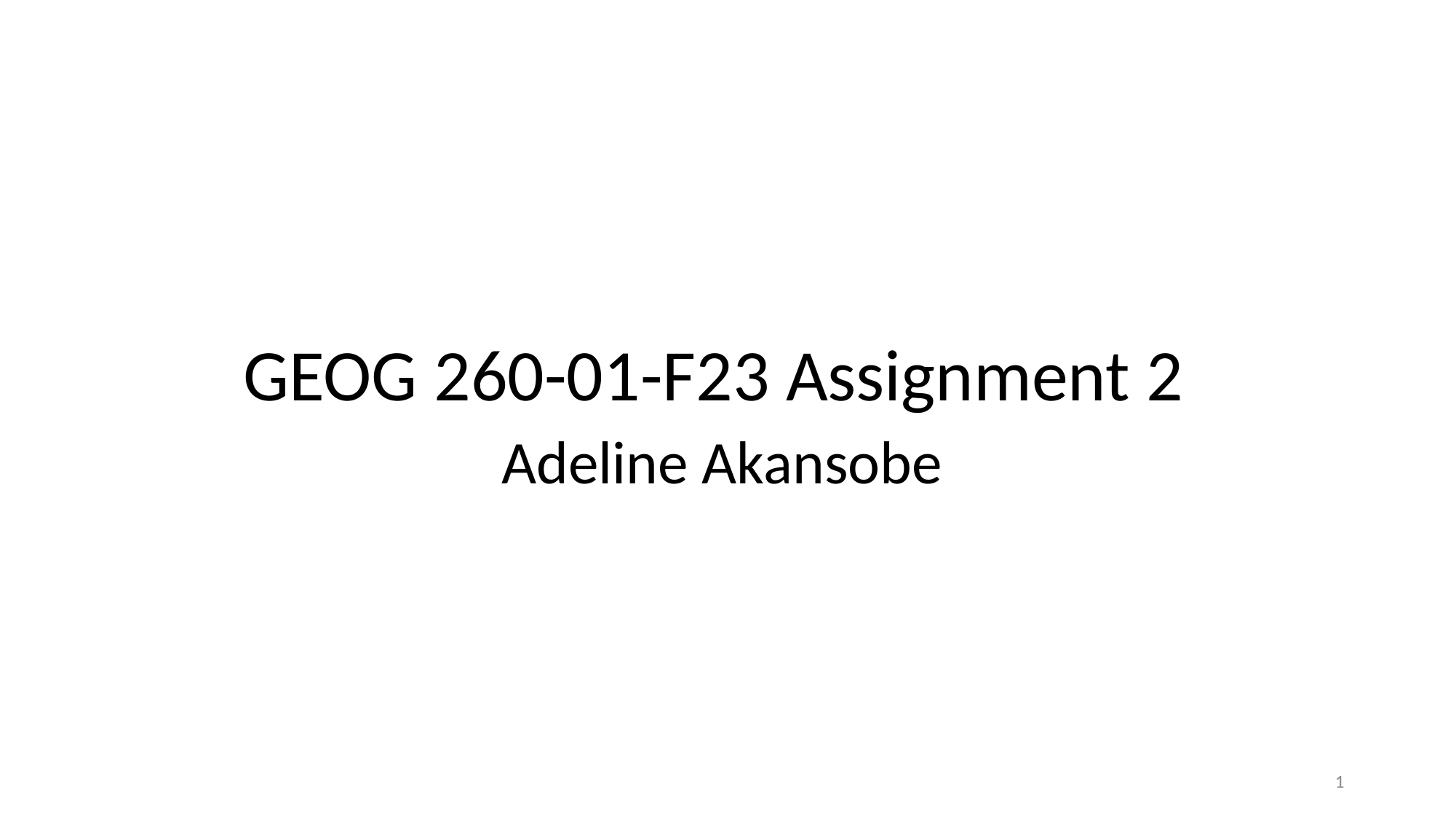

GEOG 260-01-F23 Assignment 2
Adeline Akansobe

1